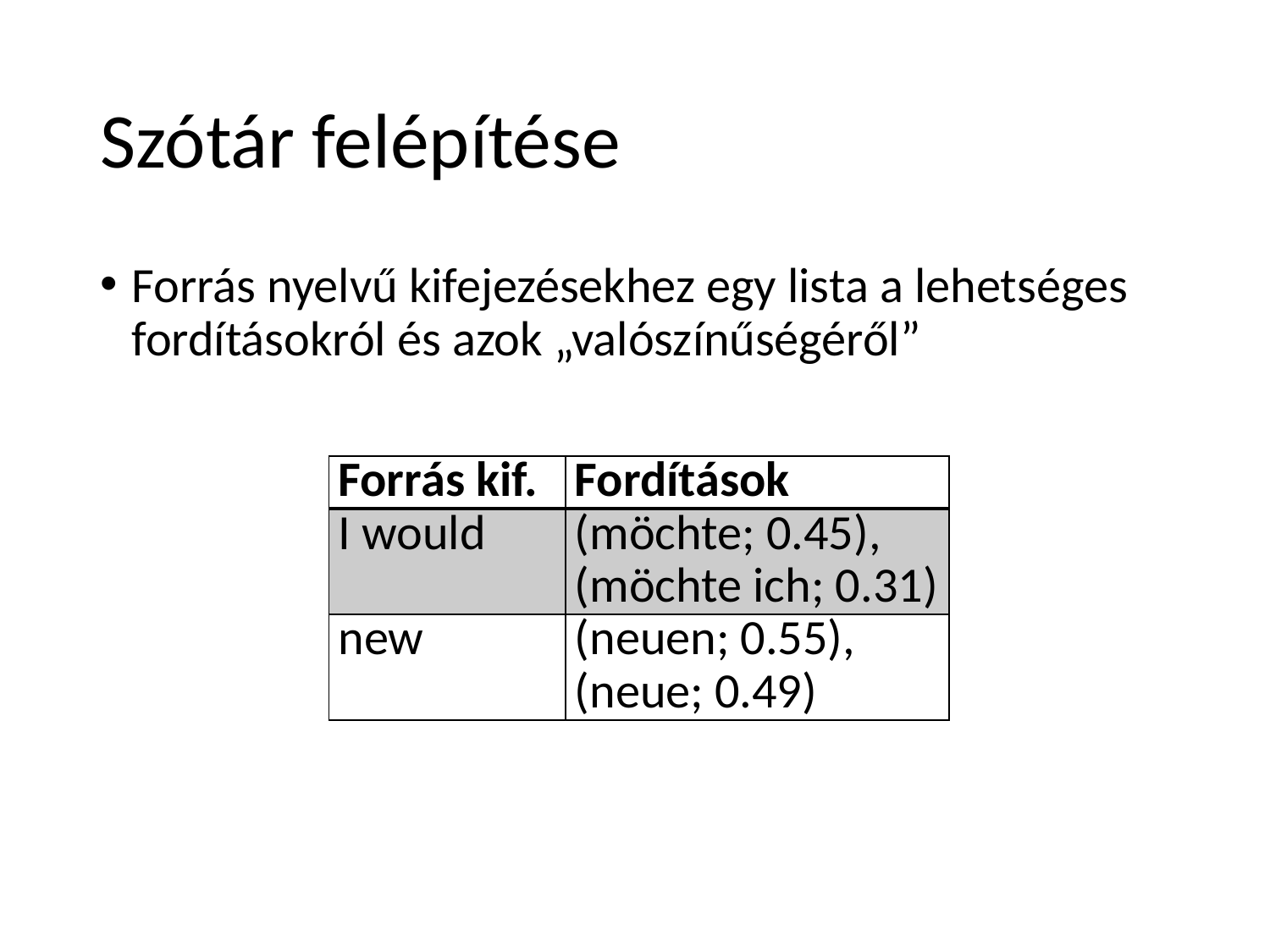

# Szótár felépítése
Forrás nyelvű kifejezésekhez egy lista a lehetséges fordításokról és azok „valószínűségéről”
| Forrás kif. | Fordítások |
| --- | --- |
| I would | (möchte; 0.45), (möchte ich; 0.31) |
| new | (neuen; 0.55), (neue; 0.49) |